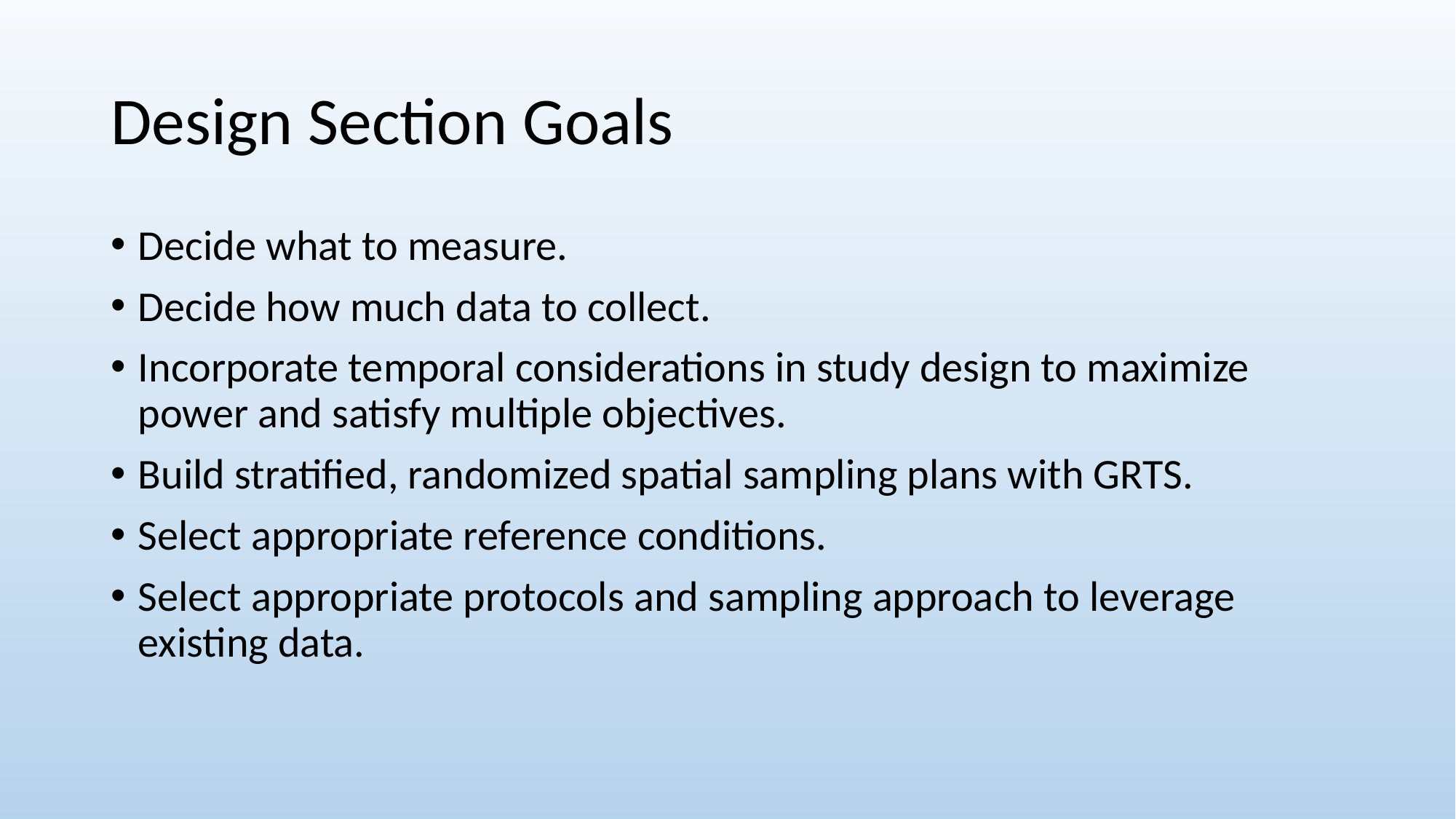

# Design Section Goals
Decide what to measure.
Decide how much data to collect.
Incorporate temporal considerations in study design to maximize power and satisfy multiple objectives.
Build stratified, randomized spatial sampling plans with GRTS.
Select appropriate reference conditions.
Select appropriate protocols and sampling approach to leverage existing data.